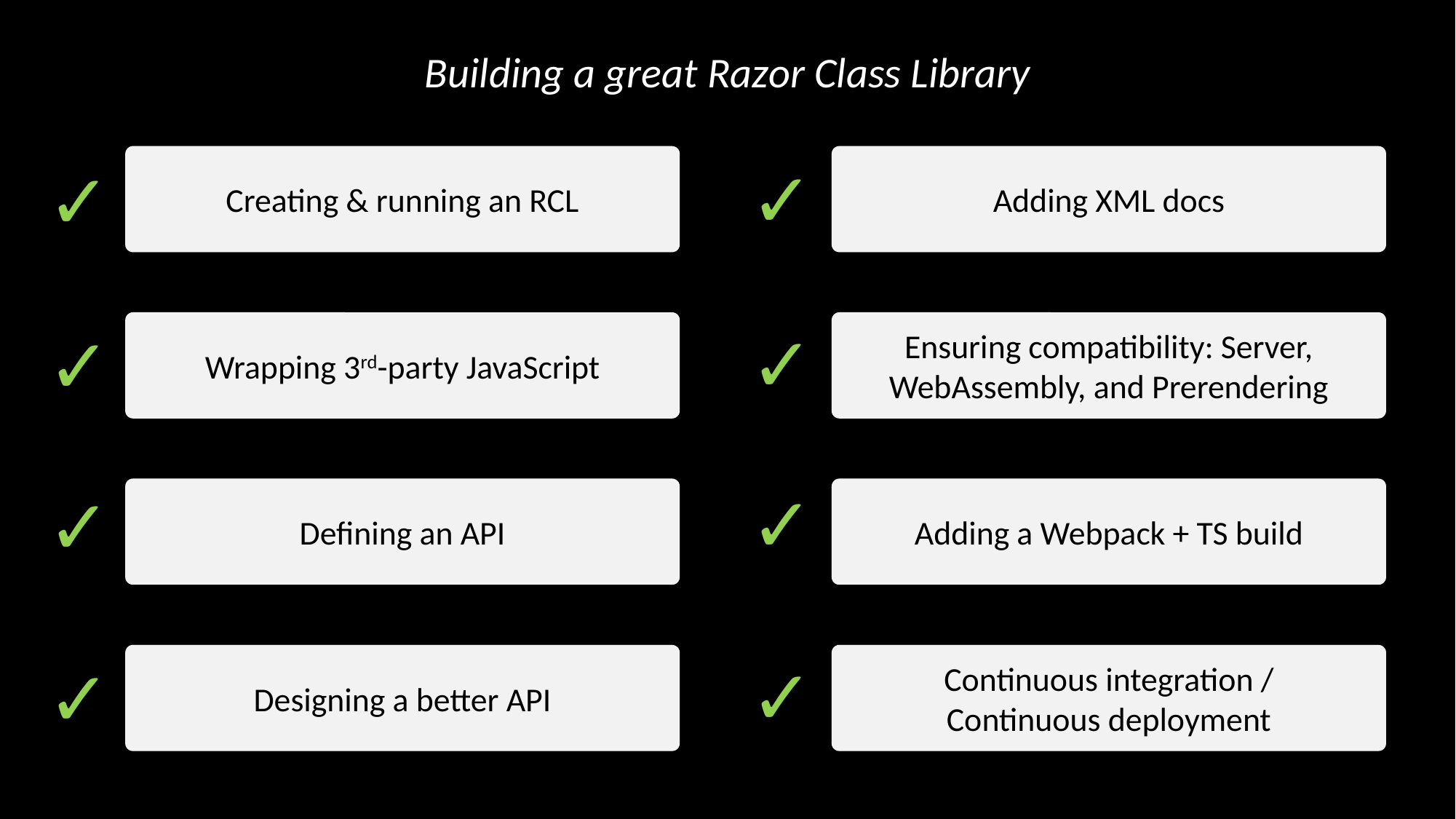

Building a great Razor Class Library

Creating & running an RCL
✓

Adding XML docs
✓
✓
✓

Wrapping 3rd-party JavaScript

Ensuring compatibility: Server, WebAssembly, and Prerendering
✓
✓

Defining an API

Adding a Webpack + TS build
✓
✓

Continuous integration /
Continuous deployment

Designing a better API